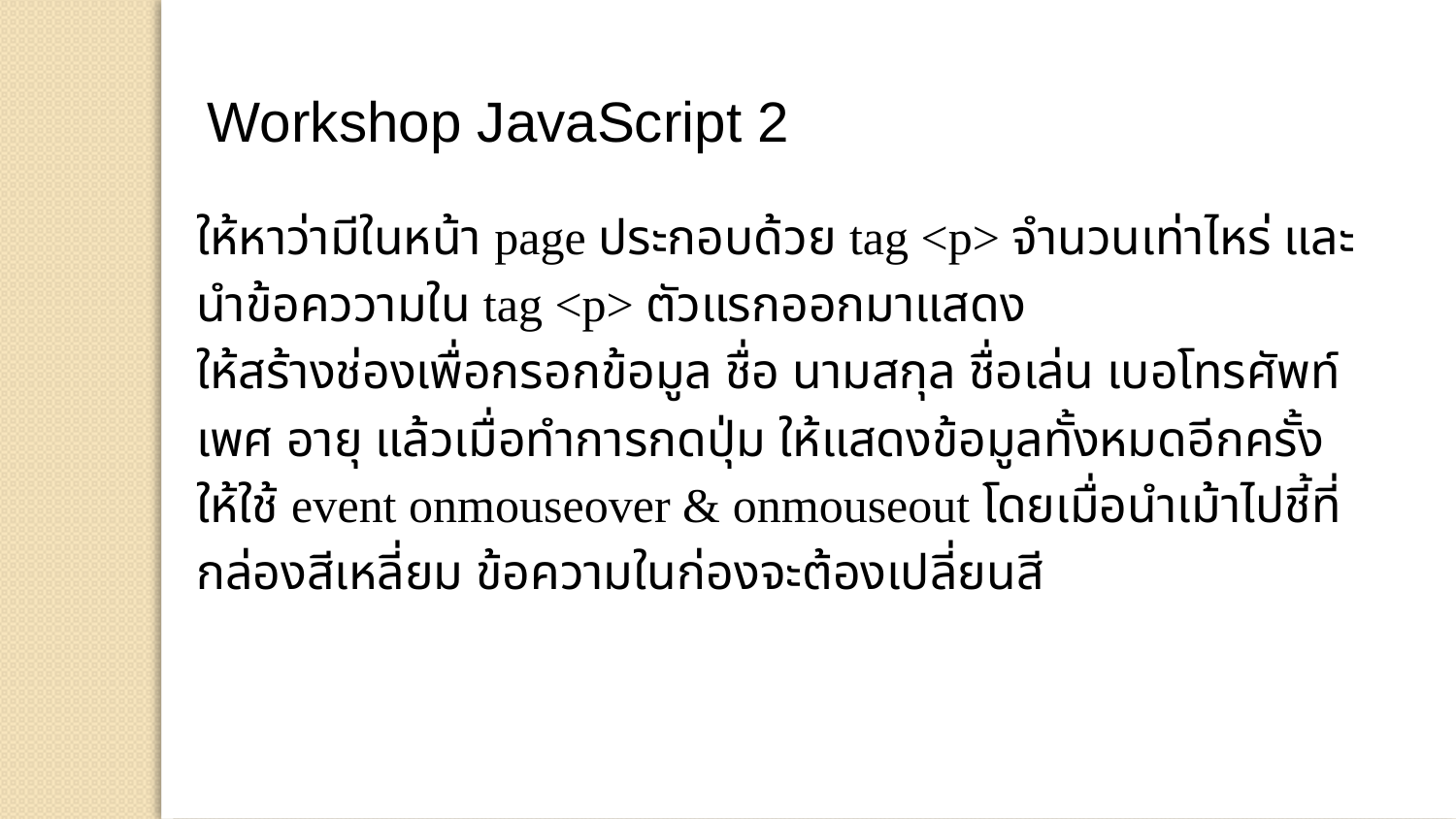

Workshop JavaScript 2

ให้หาว่ามีในหน้า page ประกอบด้วย tag <p> จำนวนเท่าไหร่ และ นำข้อคววามใน tag <p> ตัวแรกออกมาแสดง
ให้สร้างช่องเพื่อกรอกข้อมูล ชื่อ นามสกุล ชื่อเล่น เบอโทรศัพท์ เพศ อายุ แล้วเมื่อทำการกดปุ่ม ให้แสดงข้อมูลทั้งหมดอีกครั้ง
ให้ใช้ event onmouseover & onmouseout โดยเมื่อนำเม้าไปชี้ที่กล่องสีเหลี่ยม ข้อความในก่องจะต้องเปลี่ยนสี